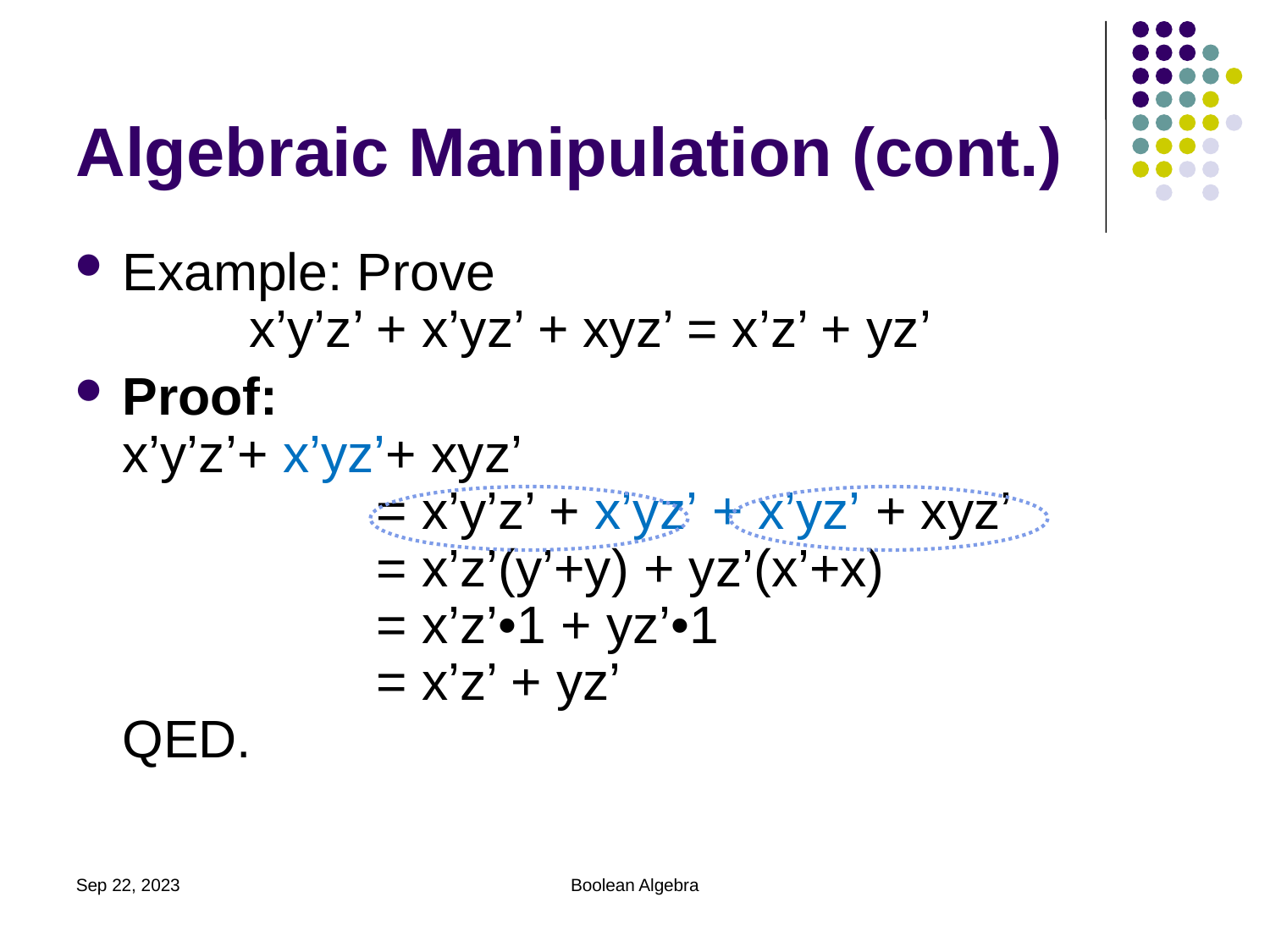

# Algebraic Manipulation (cont.)
Example: Prove
	x’y’z’ + x’yz’ + xyz’ = x’z’ + yz’
Proof:
x’y’z’+ x’yz’+ xyz’
		= x’y’z’ + x’yz’ + x’yz’ + xyz’
		= x’z’(y’+y) + yz’(x’+x)
		= x’z’•1 + yz’•1
		= x’z’ + yz’
QED.

Sep 22, 2023
Boolean Algebra